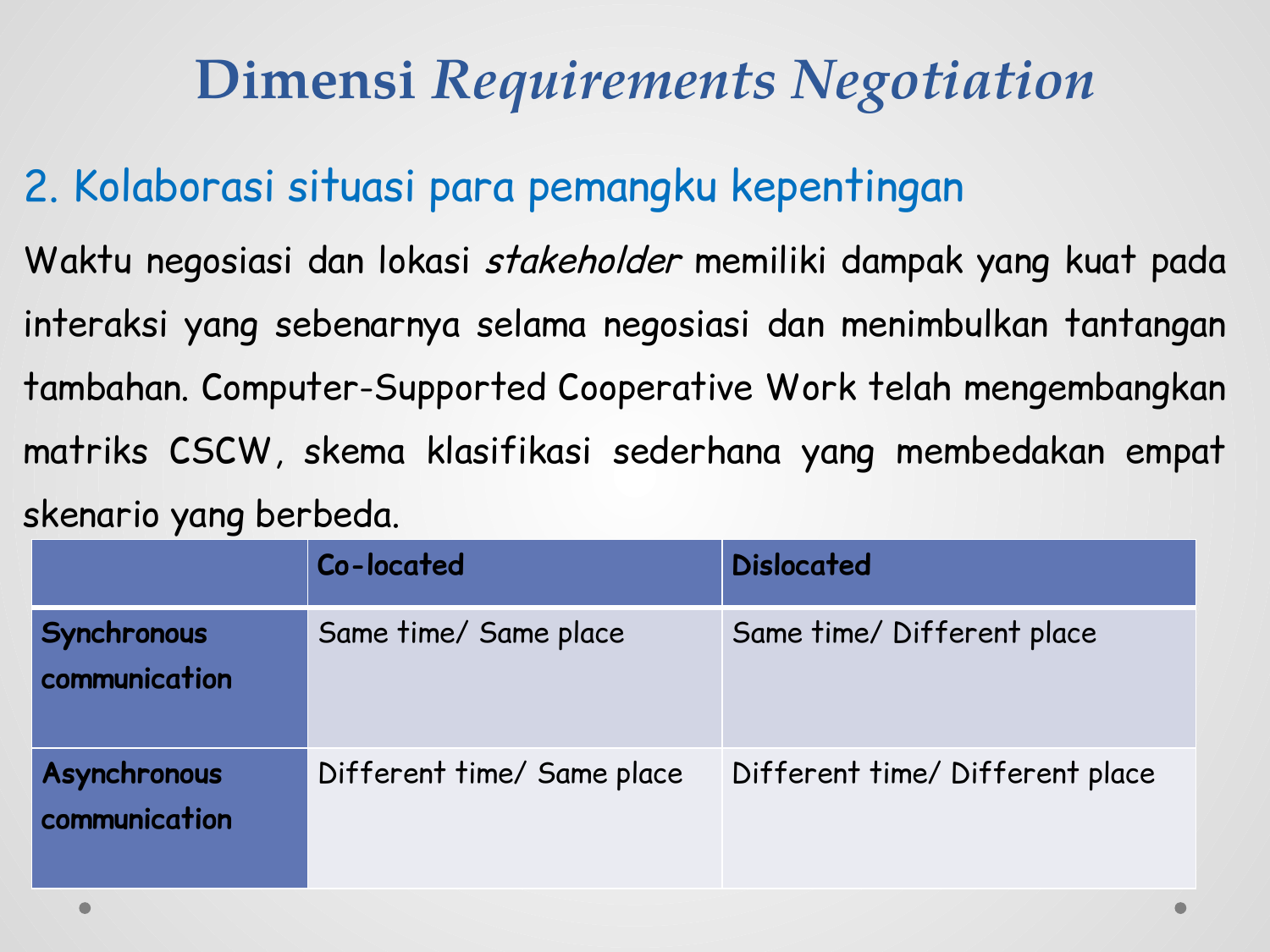

# Dimensi Requirements Negotiation
2. Kolaborasi situasi para pemangku kepentingan
Waktu negosiasi dan lokasi stakeholder memiliki dampak yang kuat pada interaksi yang sebenarnya selama negosiasi dan menimbulkan tantangan tambahan. Computer-Supported Cooperative Work telah mengembangkan matriks CSCW, skema klasifikasi sederhana yang membedakan empat skenario yang berbeda.
|  | Co-located | Dislocated |
| --- | --- | --- |
| Synchronous communication | Same time/ Same place | Same time/ Different place |
| Asynchronous communication | Different time/ Same place | Different time/ Different place |